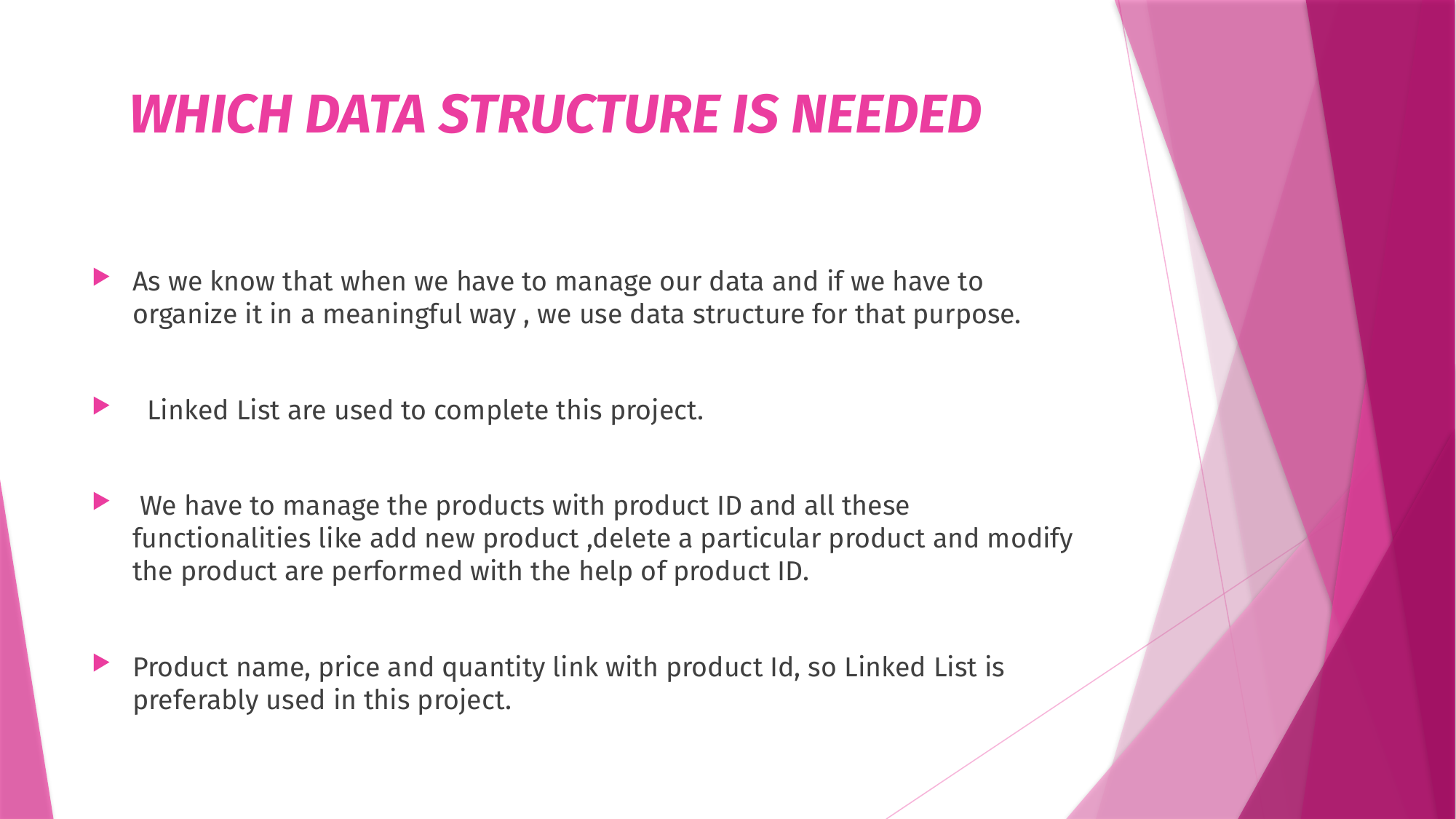

# WHICH DATA STRUCTURE IS NEEDED
As we know that when we have to manage our data and if we have to organize it in a meaningful way , we use data structure for that purpose.

  Linked List are used to complete this project.

 We have to manage the products with product ID and all these functionalities like add new product ,delete a particular product and modify the product are performed with the help of product ID.

Product name, price and quantity link with product Id, so Linked List is preferably used in this project.